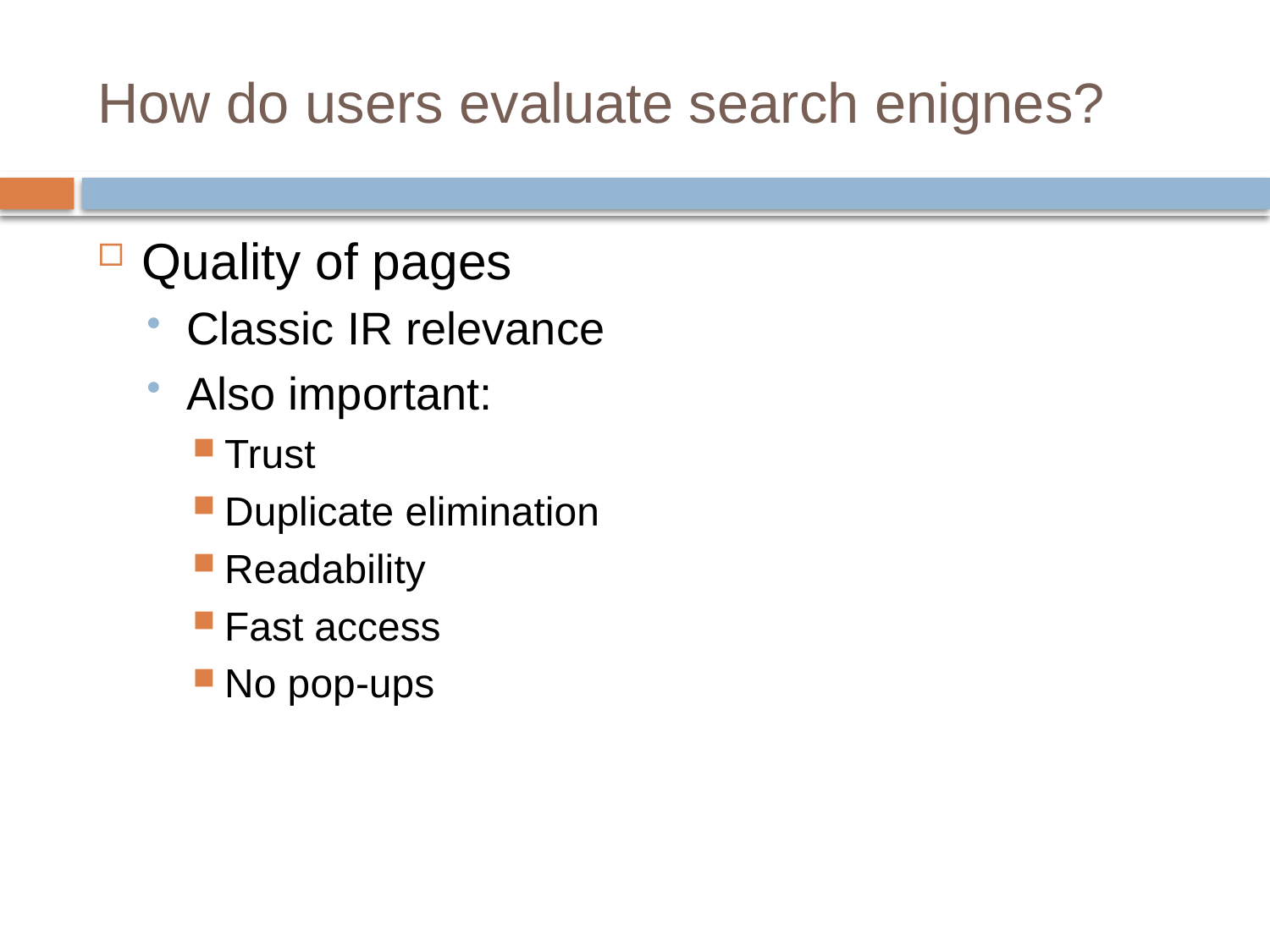

# How do users evaluate search enignes?
Quality of pages
Classic IR relevance
Also important:
Trust
Duplicate elimination
Readability
Fast access
No pop-ups